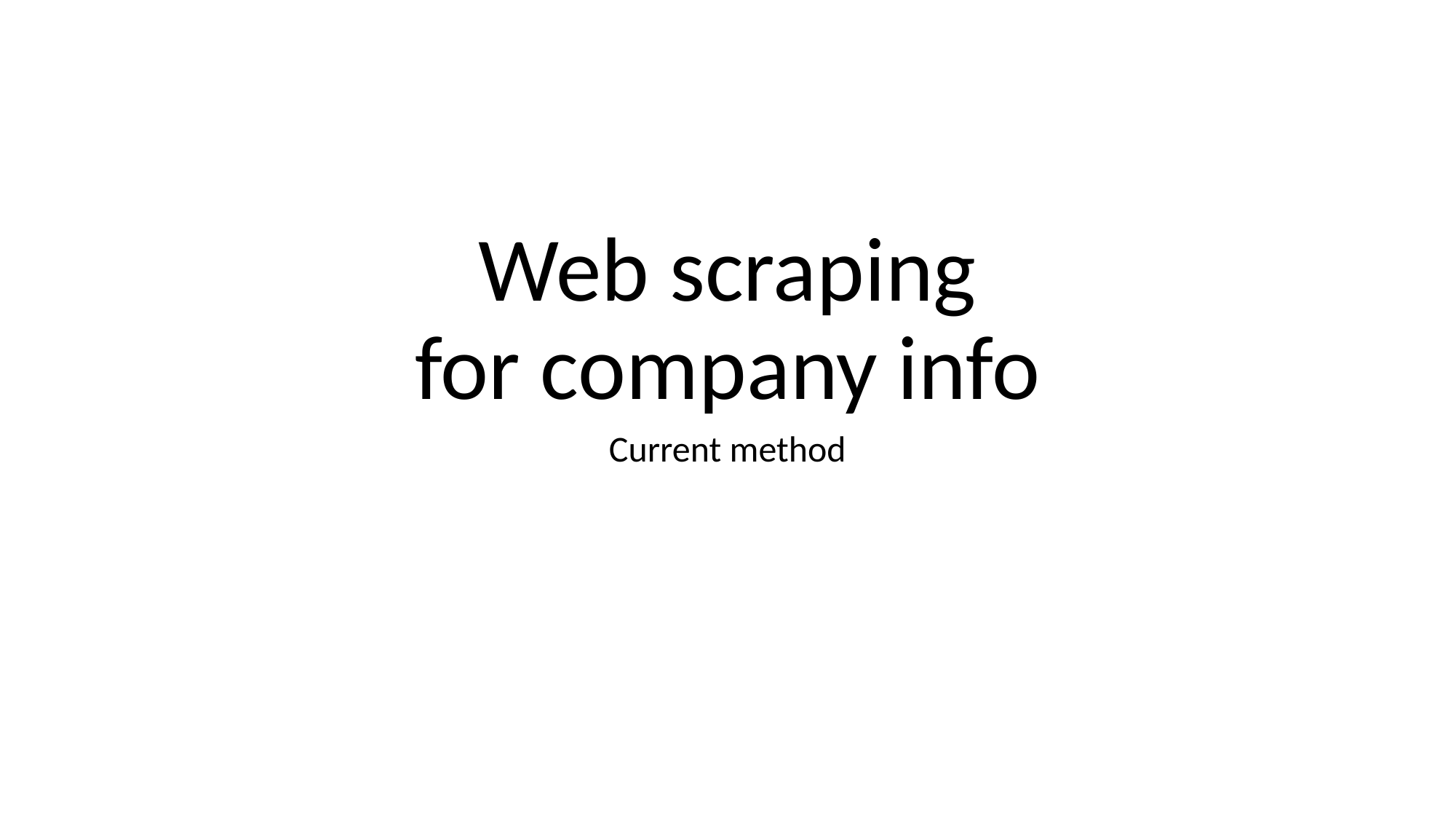

# Web scraping for company info
Current method